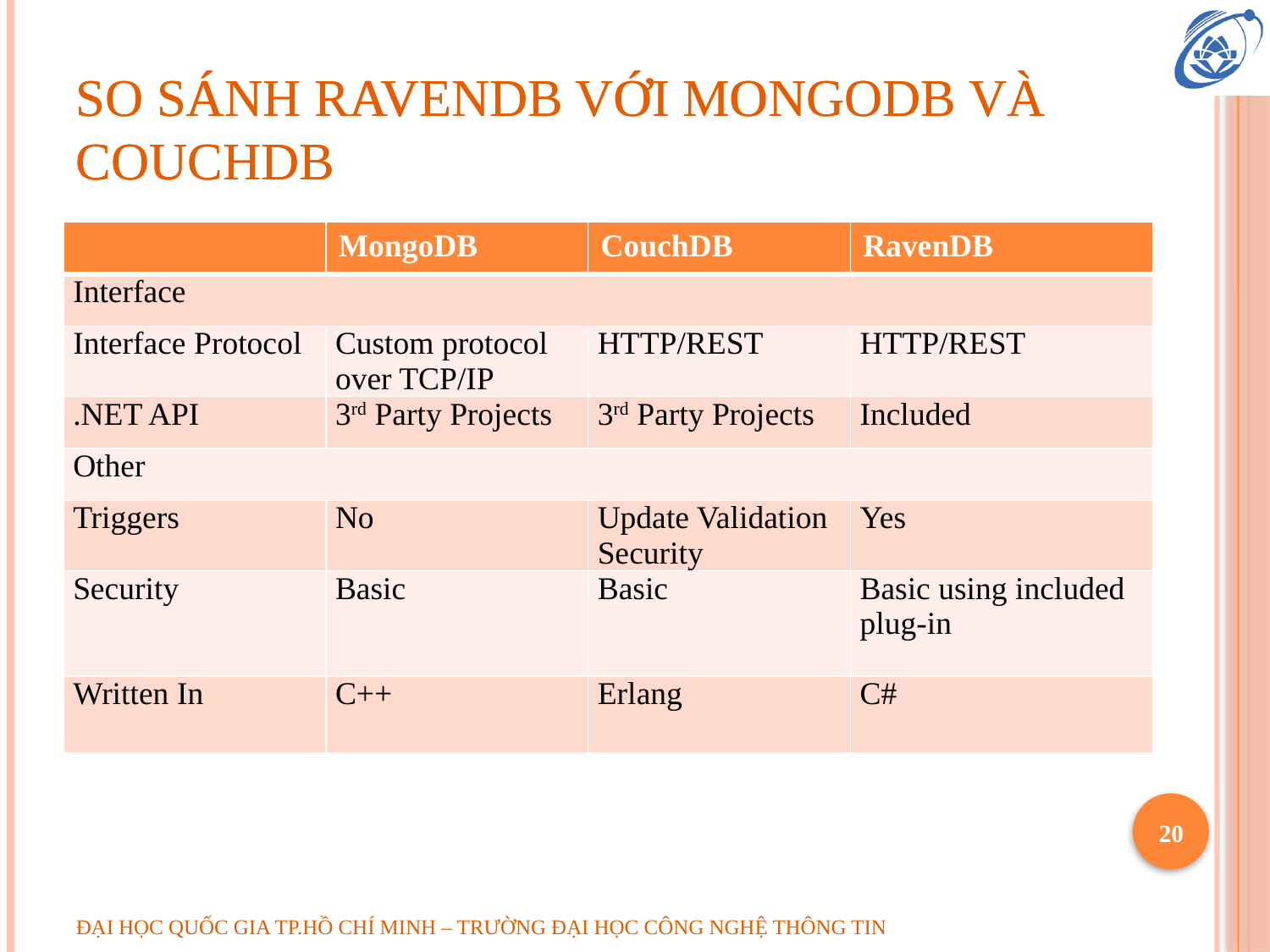

# so sánh ravendb với mongodb và couchdb
so sánh ravendb với mongodb và couchdb
|  | MongoDB | CouchDB | RavenDB |
| --- | --- | --- | --- |
| Interface |  |  |  |
| Interface Protocol | Custom protocol over TCP/IP | HTTP/REST | HTTP/REST |
| .NET API | 3rd Party Projects | 3rd Party Projects | Included |
| Other |  |  |  |
| Triggers | No | Update Validation Security | Yes |
| Security | Basic | Basic | Basic using included plug-in |
| Written In | C++ | Erlang | C# |
20
ĐẠI HỌC QUỐC GIA TP.HỒ CHÍ MINH – TRƯỜNG ĐẠI HỌC CÔNG NGHỆ THÔNG TIN